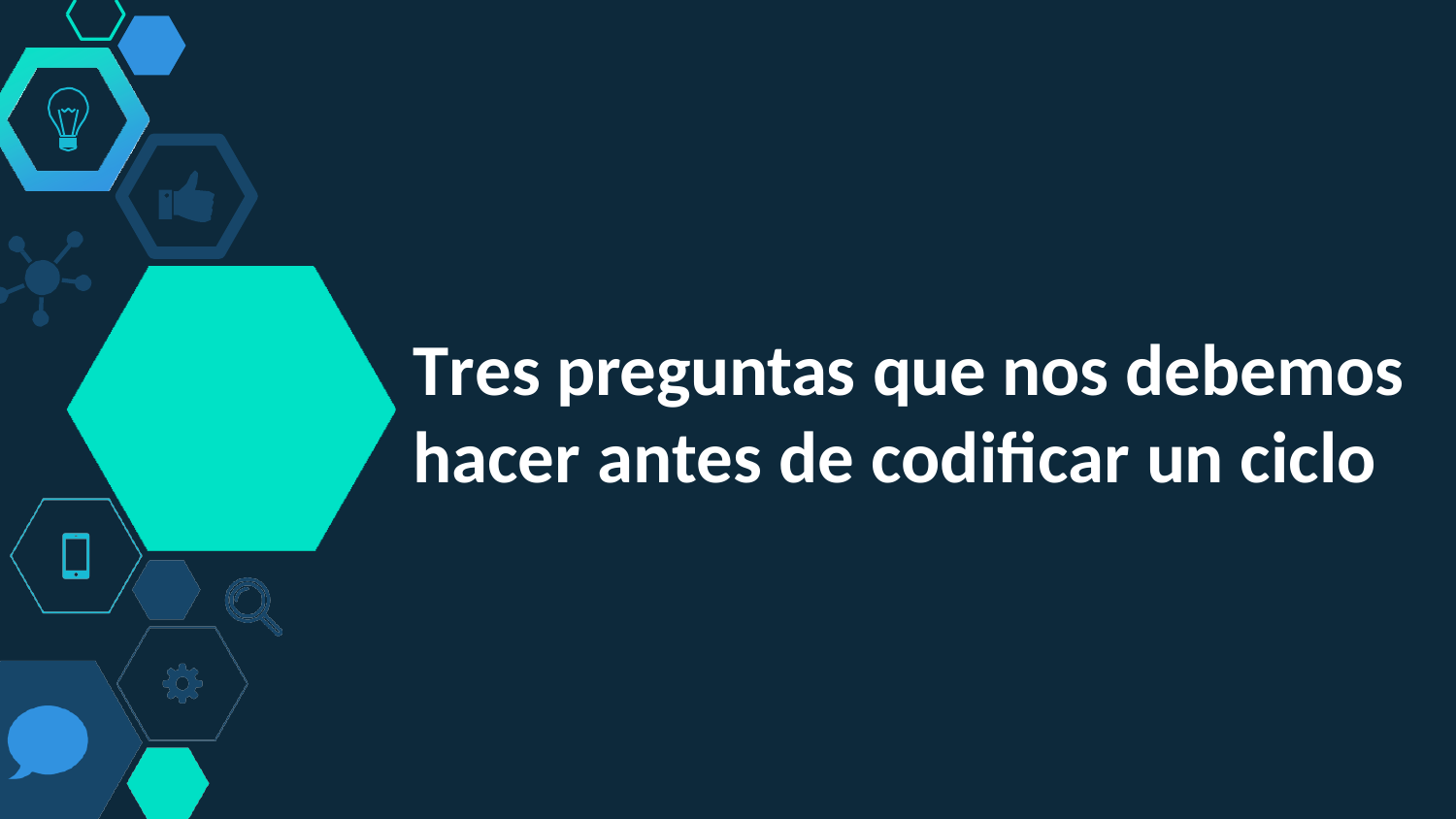

Tres preguntas que nos debemos
hacer antes de codificar un ciclo